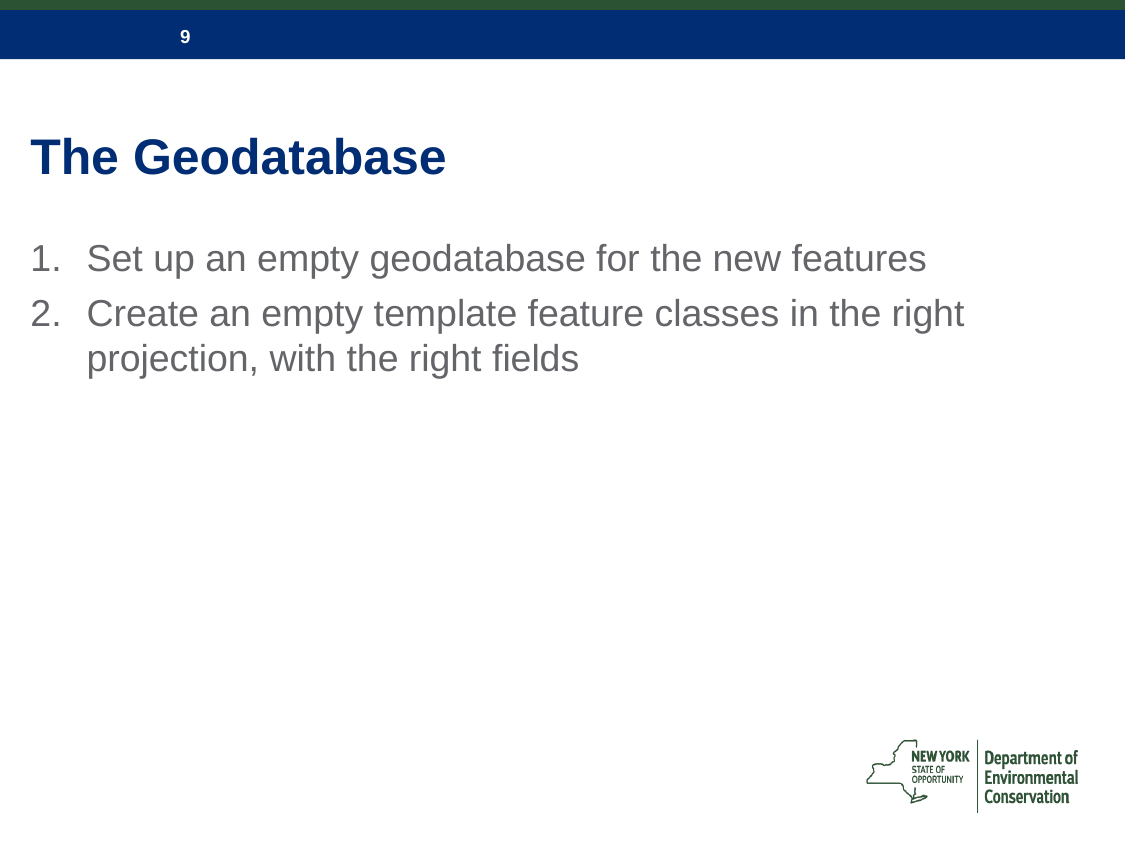

# The Geodatabase
Set up an empty geodatabase for the new features
Create an empty template feature classes in the right projection, with the right fields